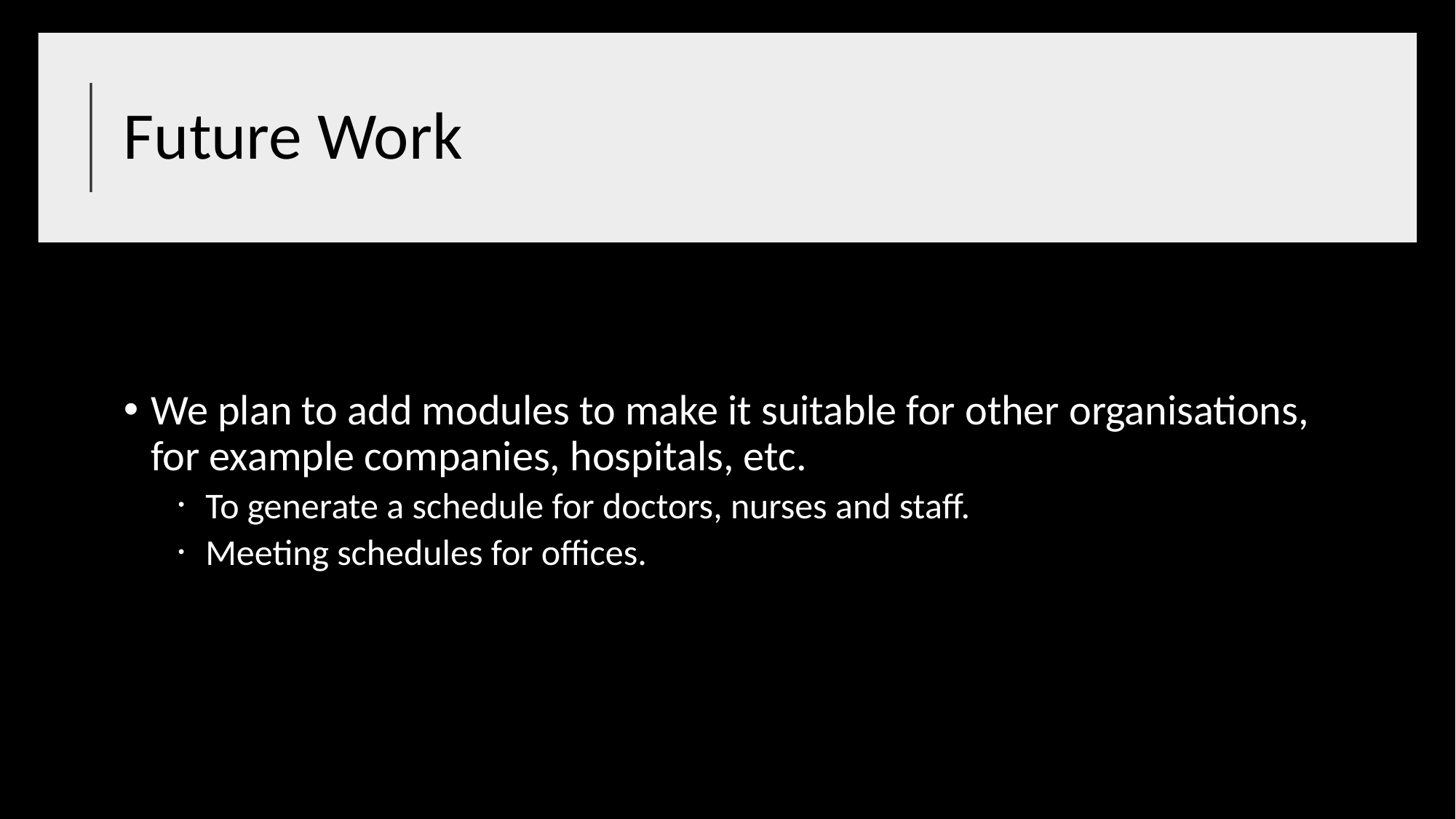

# Future Work
We plan to add modules to make it suitable for other organisations, for example companies, hospitals, etc.
To generate a schedule for doctors, nurses and staff.
Meeting schedules for offices.